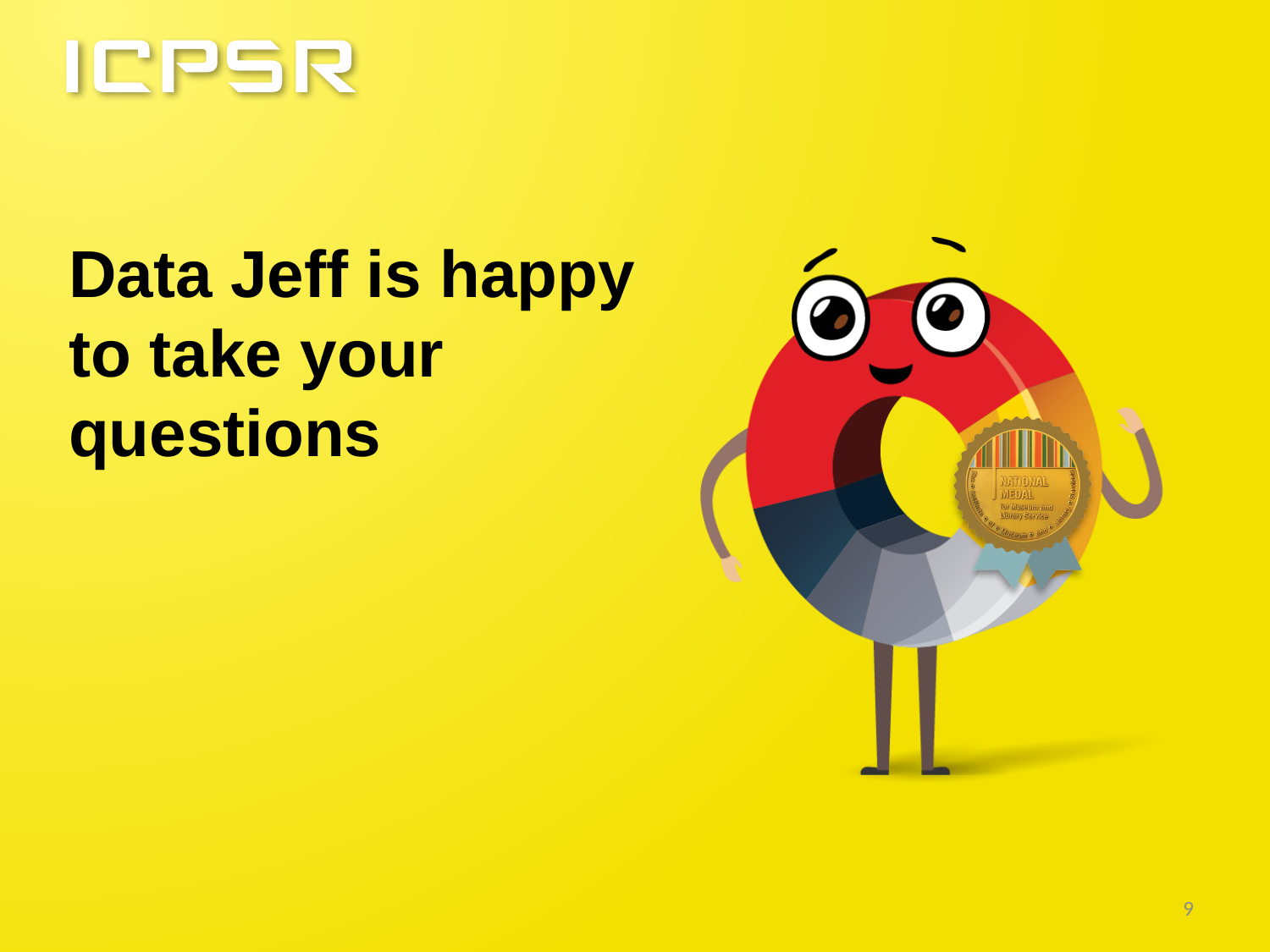

# Data Jeff is happy to take your questions

9